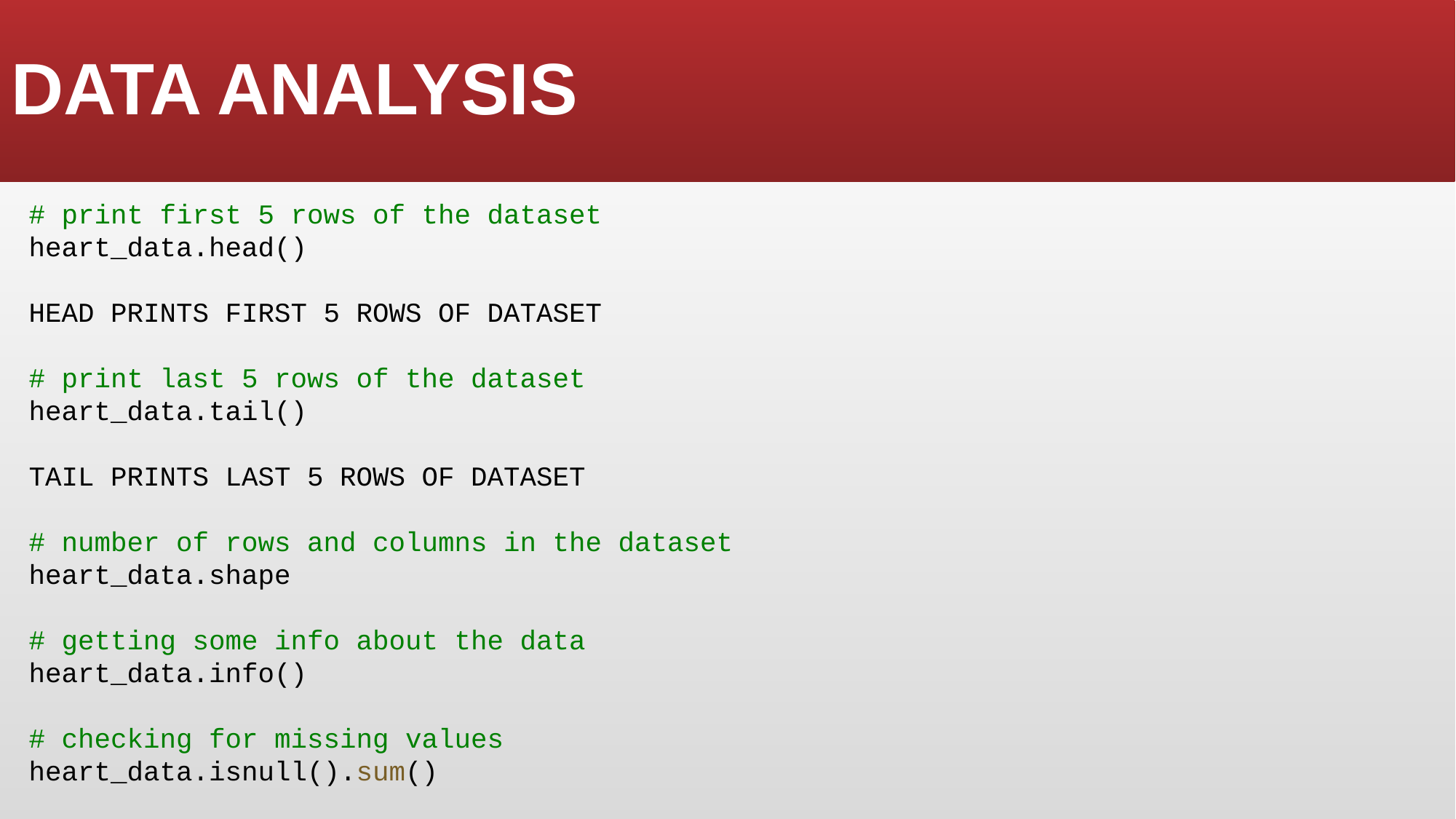

# DATA ANALYSIS
# print first 5 rows of the dataset
heart_data.head()

HEAD PRINTS FIRST 5 ROWS OF DATASET

# print last 5 rows of the dataset
heart_data.tail()

TAIL PRINTS LAST 5 ROWS OF DATASET

# number of rows and columns in the dataset
heart_data.shape

# getting some info about the data
heart_data.info()

# checking for missing values
heart_data.isnull().sum()